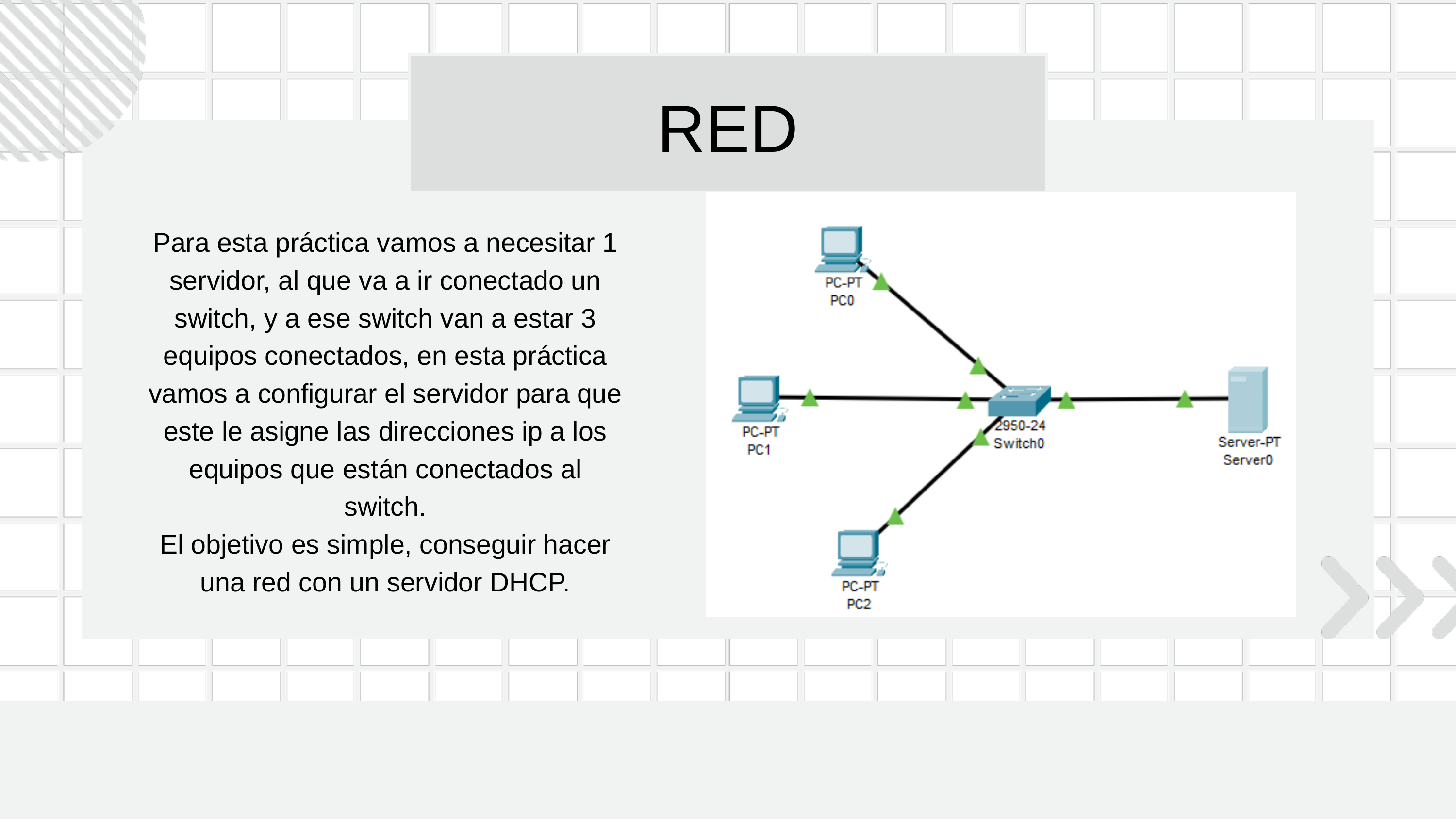

RED

Para esta práctica vamos a necesitar 1 servidor, al que va a ir conectado un switch, y a ese switch van a estar 3 equipos conectados, en esta práctica vamos a configurar el servidor para que este le asigne las direcciones ip a los equipos que están conectados al switch.
El objetivo es simple, conseguir hacer una red con un servidor DHCP.